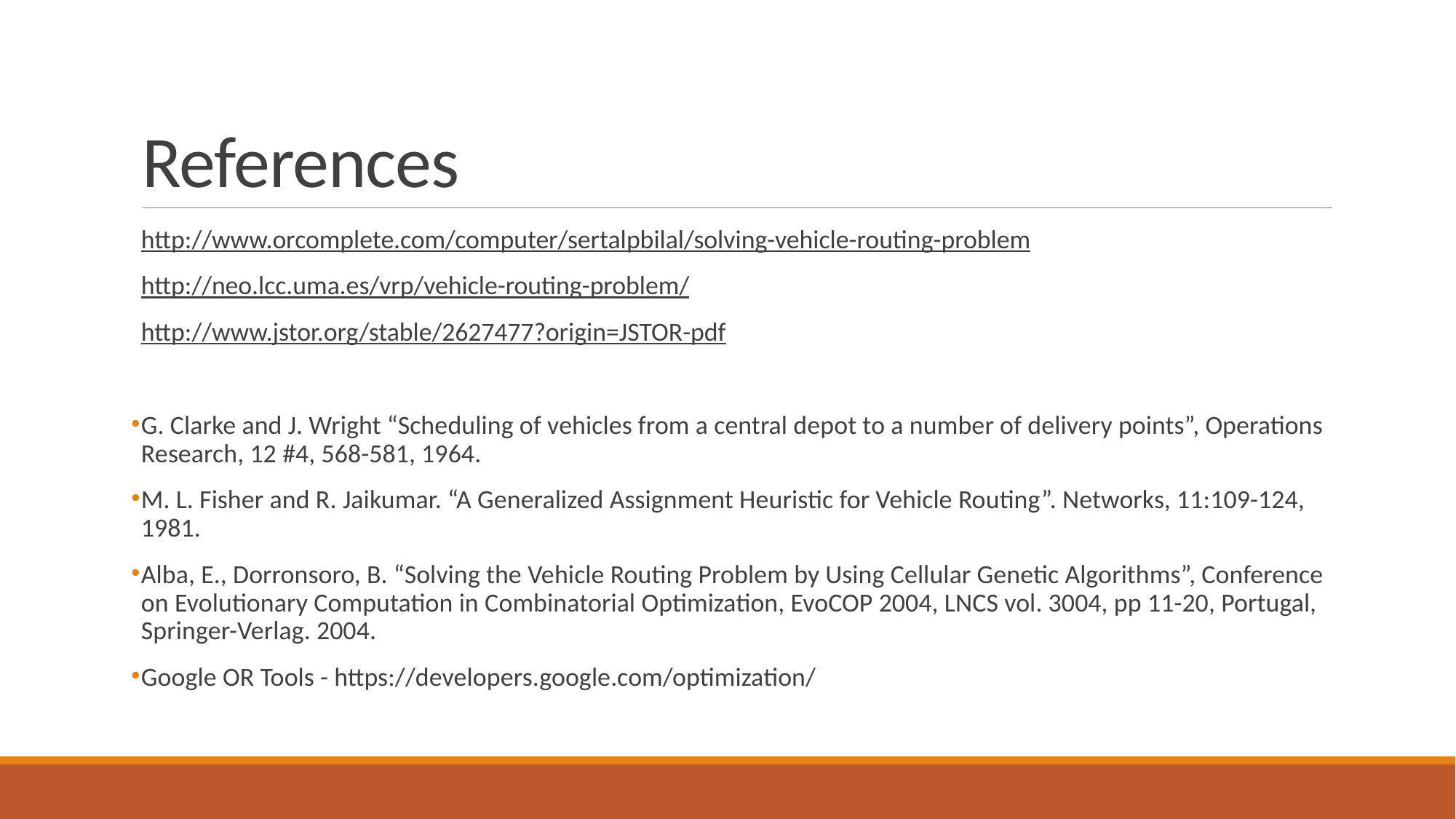

# References
http://www.orcomplete.com/computer/sertalpbilal/solving-vehicle-routing-problem
http://neo.lcc.uma.es/vrp/vehicle-routing-problem/
http://www.jstor.org/stable/2627477?origin=JSTOR-pdf

G. Clarke and J. Wright “Scheduling of vehicles from a central depot to a number of delivery points”, Operations Research, 12 #4, 568-581, 1964.
M. L. Fisher and R. Jaikumar. “A Generalized Assignment Heuristic for Vehicle Routing”. Networks, 11:109-124, 1981.
Alba, E., Dorronsoro, B. “Solving the Vehicle Routing Problem by Using Cellular Genetic Algorithms”, Conference on Evolutionary Computation in Combinatorial Optimization, EvoCOP 2004, LNCS vol. 3004, pp 11-20, Portugal, Springer-Verlag. 2004.
Google OR Tools - https://developers.google.com/optimization/